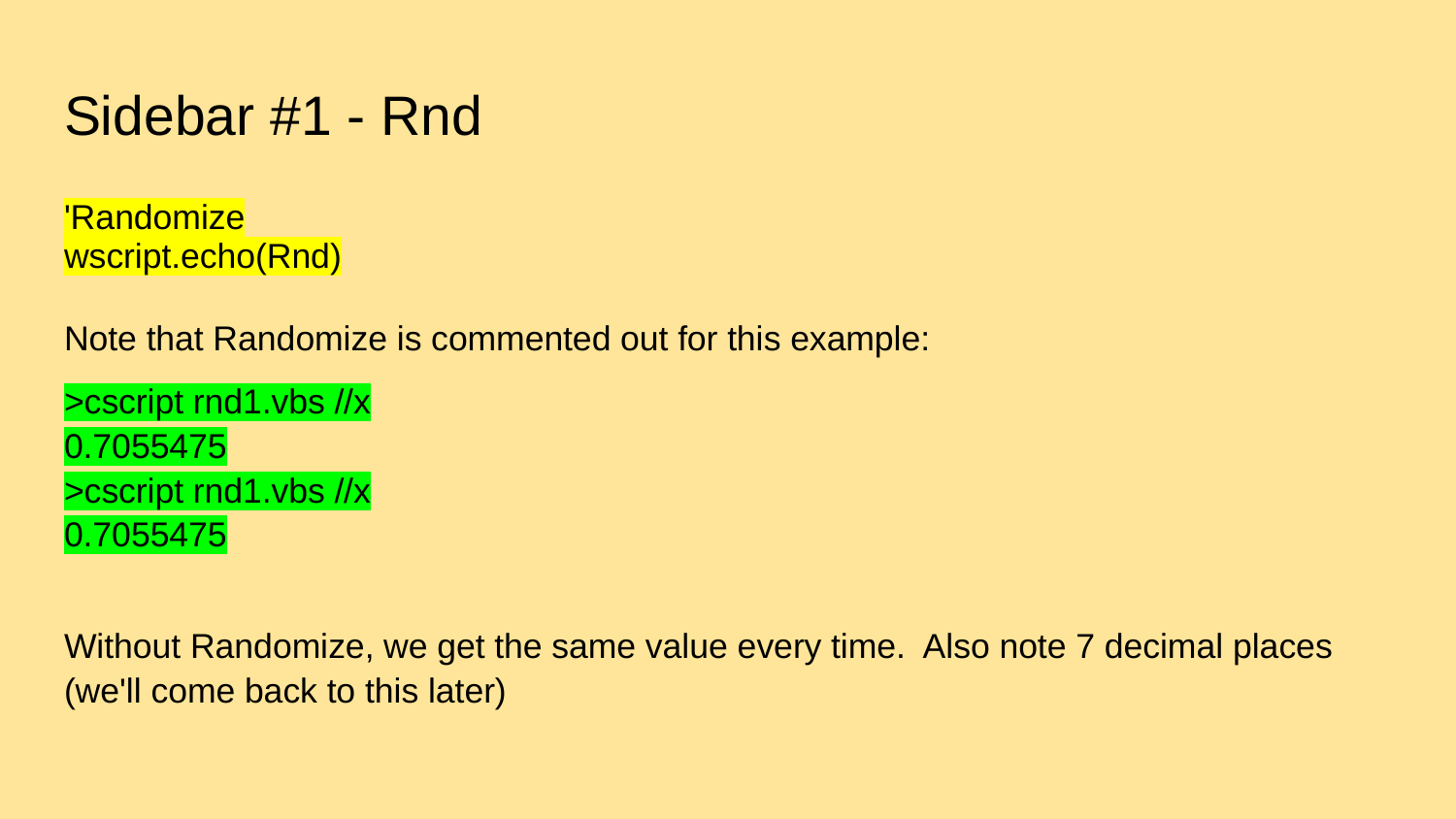

# Sidebar #1 - Rnd
'Randomize
wscript.echo(Rnd)

Note that Randomize is commented out for this example:
>cscript rnd1.vbs //x
0.7055475
>cscript rnd1.vbs //x
0.7055475

Without Randomize, we get the same value every time.  Also note 7 decimal places (we'll come back to this later)